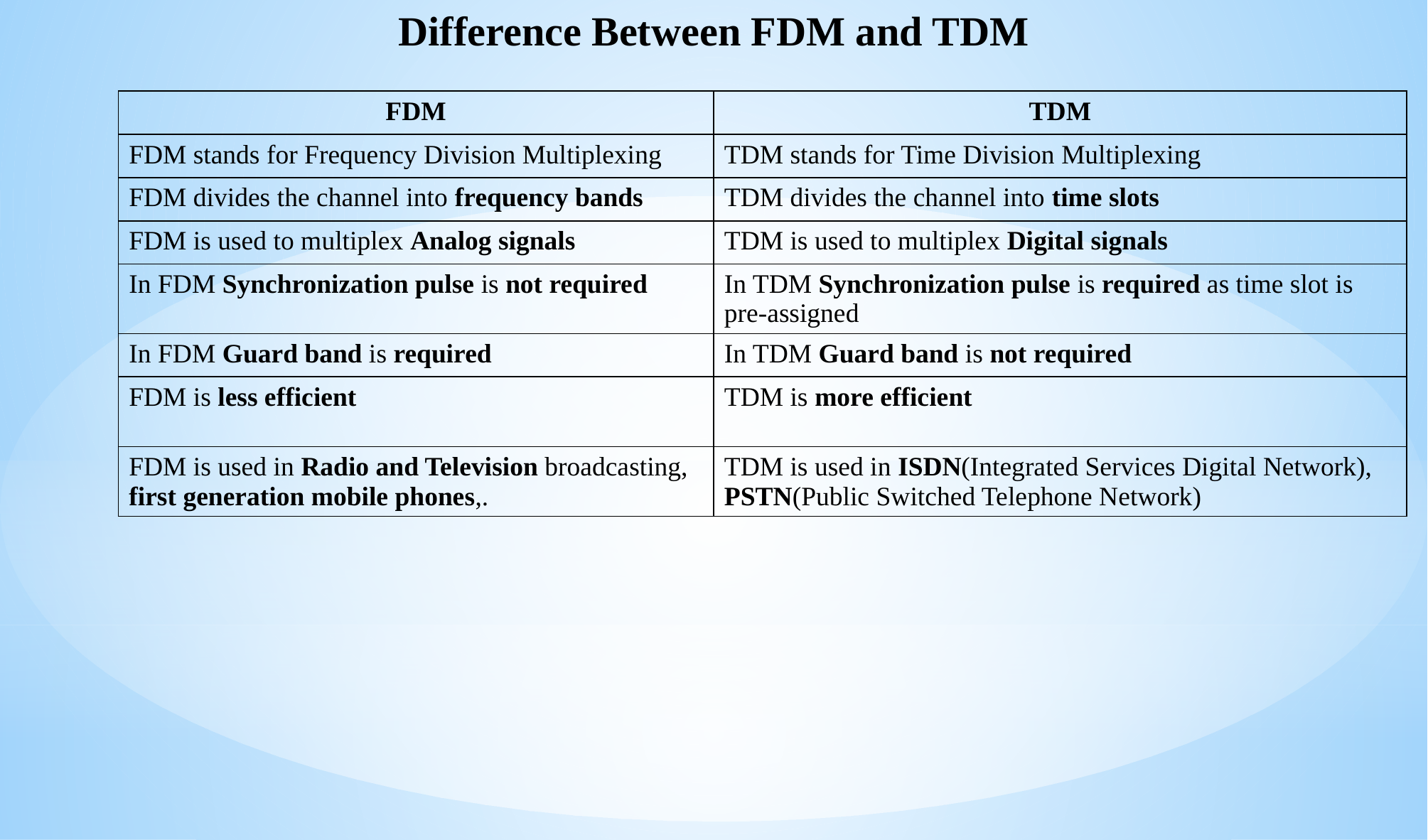

Difference Between FDM and TDM

| FDM | TDM |
| --- | --- |
| FDM stands for Frequency Division Multiplexing | TDM stands for Time Division Multiplexing |
| FDM divides the channel into frequency bands | TDM divides the channel into time slots |
| FDM is used to multiplex Analog signals | TDM is used to multiplex Digital signals |
| In FDM Synchronization pulse is not required | In TDM Synchronization pulse is required as time slot is pre-assigned |
| In FDM Guard band is required | In TDM Guard band is not required |
| FDM is less efficient | TDM is more efficient |
| FDM is used in Radio and Television broadcasting, first generation mobile phones,. | TDM is used in ISDN(Integrated Services Digital Network), PSTN(Public Switched Telephone Network) |